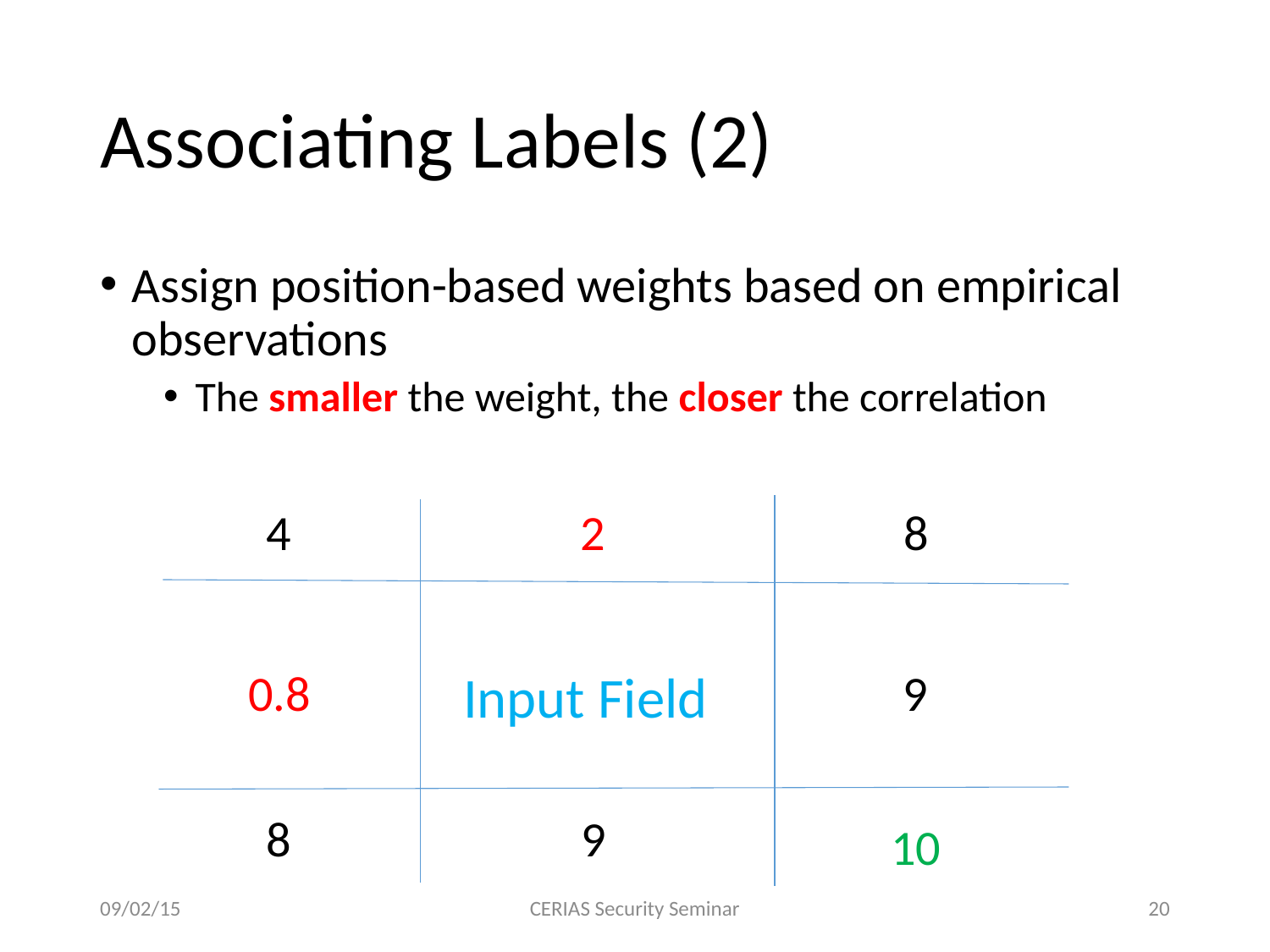

# Associating Labels (2)
Assign position-based weights based on empirical observations
The smaller the weight, the closer the correlation
4
8
2
9
0.8
Input Field
8
9
10
09/02/15
CERIAS Security Seminar
20